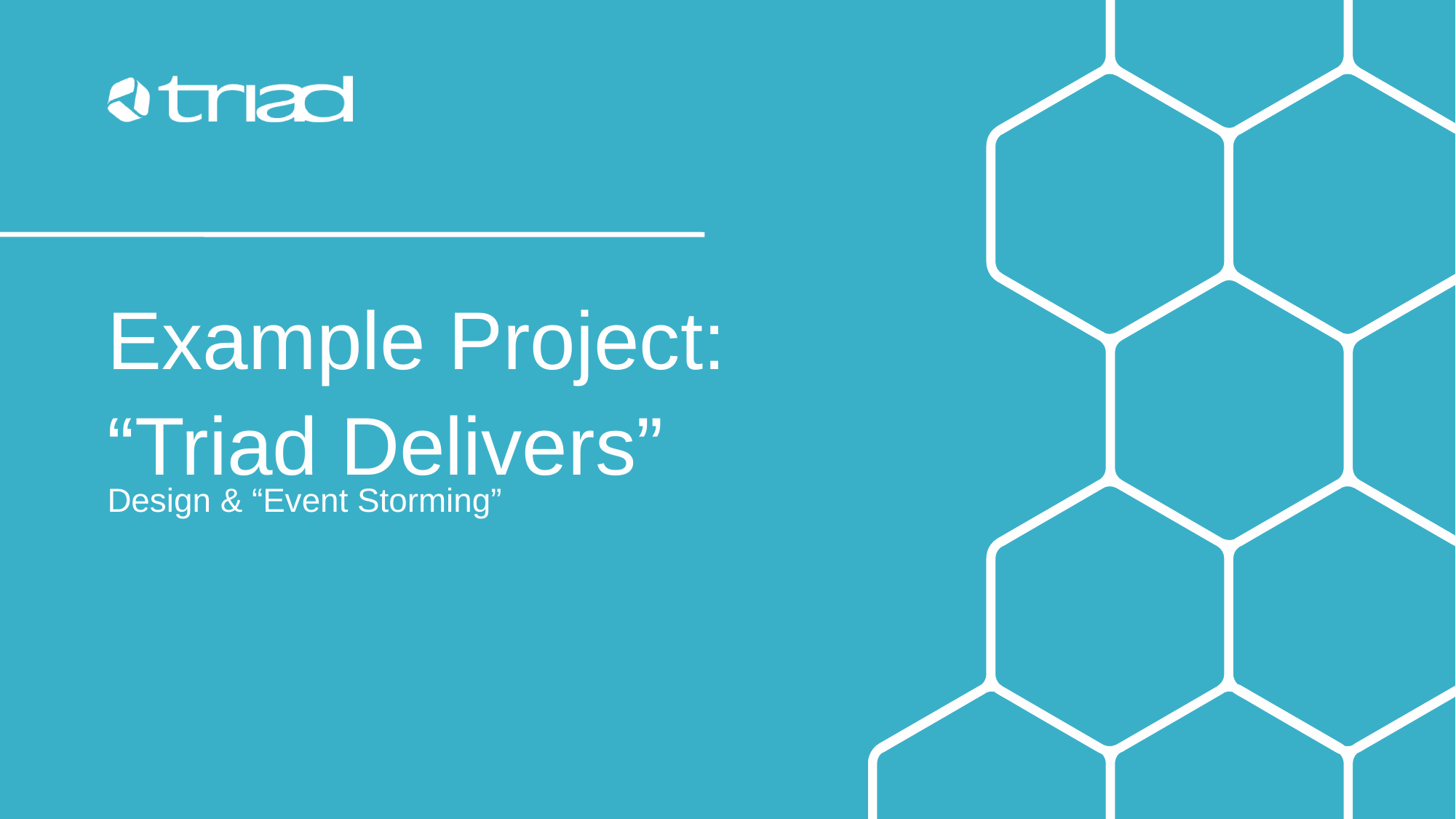

Example Project:
“Triad Delivers”
Design & “Event Storming”